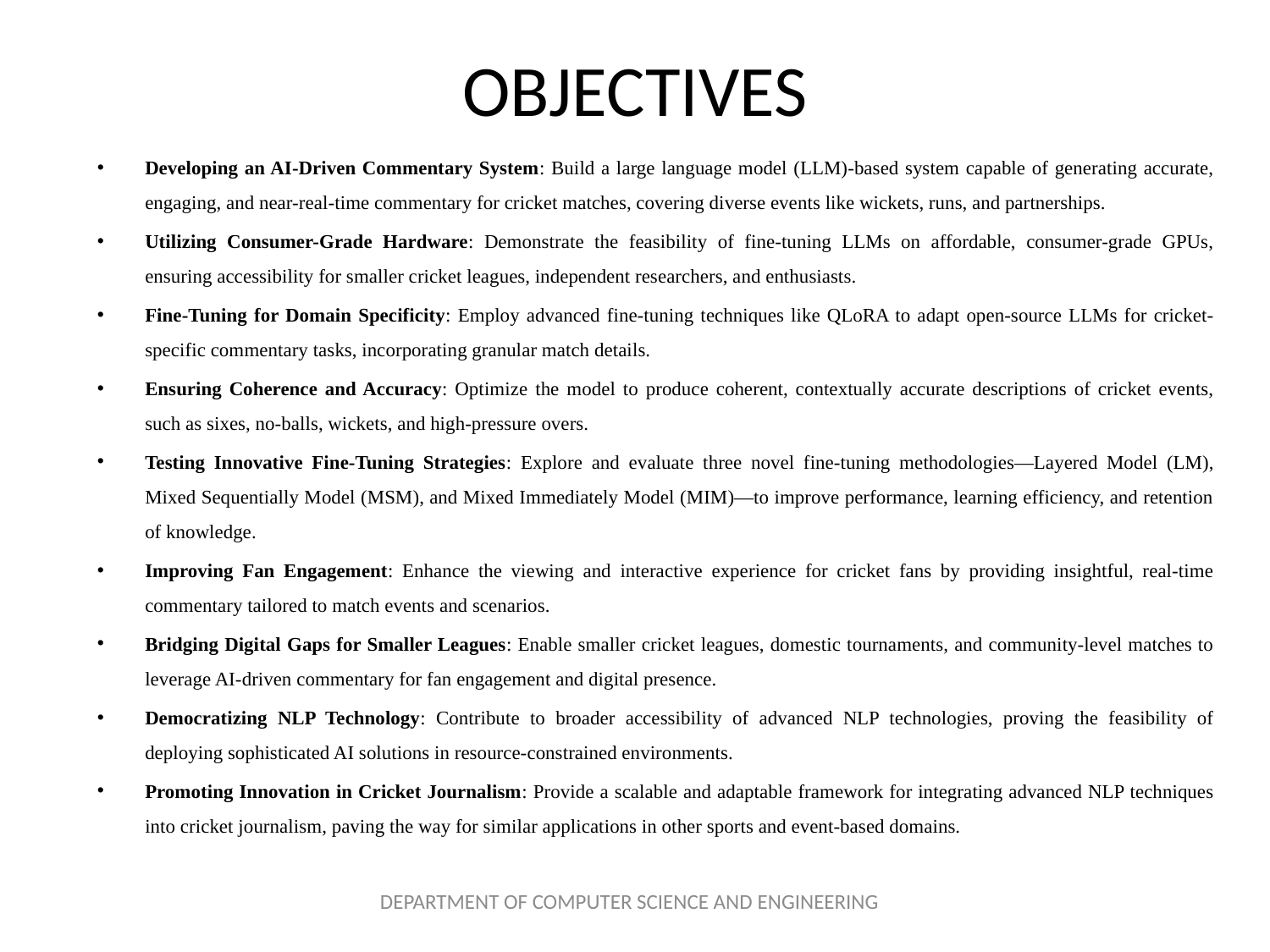

# OBJECTIVES
Developing an AI-Driven Commentary System: Build a large language model (LLM)-based system capable of generating accurate, engaging, and near-real-time commentary for cricket matches, covering diverse events like wickets, runs, and partnerships.
Utilizing Consumer-Grade Hardware: Demonstrate the feasibility of fine-tuning LLMs on affordable, consumer-grade GPUs, ensuring accessibility for smaller cricket leagues, independent researchers, and enthusiasts.
Fine-Tuning for Domain Specificity: Employ advanced fine-tuning techniques like QLoRA to adapt open-source LLMs for cricket-specific commentary tasks, incorporating granular match details.
Ensuring Coherence and Accuracy: Optimize the model to produce coherent, contextually accurate descriptions of cricket events, such as sixes, no-balls, wickets, and high-pressure overs.
Testing Innovative Fine-Tuning Strategies: Explore and evaluate three novel fine-tuning methodologies—Layered Model (LM), Mixed Sequentially Model (MSM), and Mixed Immediately Model (MIM)—to improve performance, learning efficiency, and retention of knowledge.
Improving Fan Engagement: Enhance the viewing and interactive experience for cricket fans by providing insightful, real-time commentary tailored to match events and scenarios.
Bridging Digital Gaps for Smaller Leagues: Enable smaller cricket leagues, domestic tournaments, and community-level matches to leverage AI-driven commentary for fan engagement and digital presence.
Democratizing NLP Technology: Contribute to broader accessibility of advanced NLP technologies, proving the feasibility of deploying sophisticated AI solutions in resource-constrained environments.
Promoting Innovation in Cricket Journalism: Provide a scalable and adaptable framework for integrating advanced NLP techniques into cricket journalism, paving the way for similar applications in other sports and event-based domains.
DEPARTMENT OF COMPUTER SCIENCE AND ENGINEERING